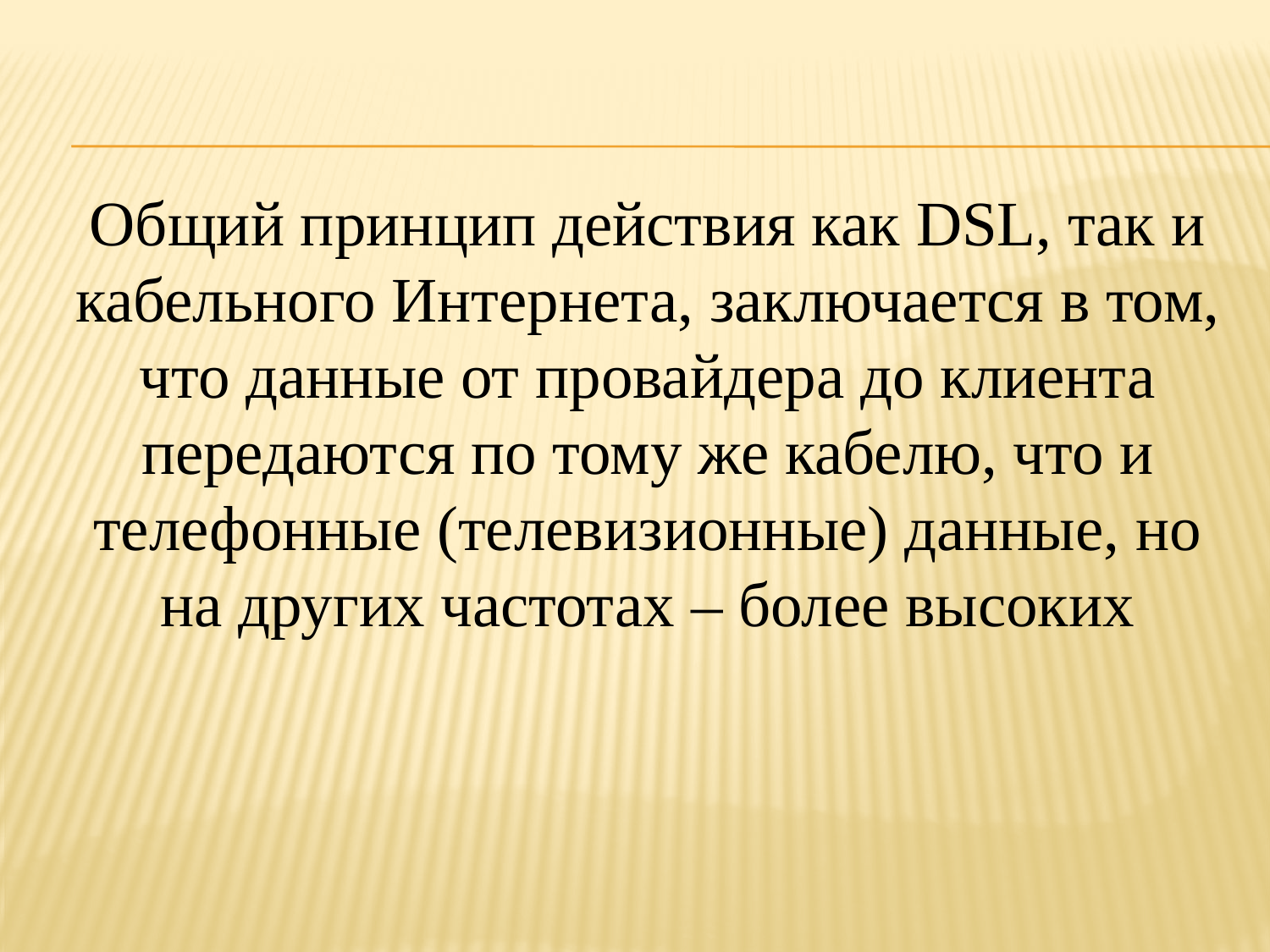

Общий принцип действия как DSL, так и кабельного Интернета, заключается в том, что данные от провайдера до клиента передаются по тому же кабелю, что и телефонные (телевизионные) данные, но на других частотах – более высоких